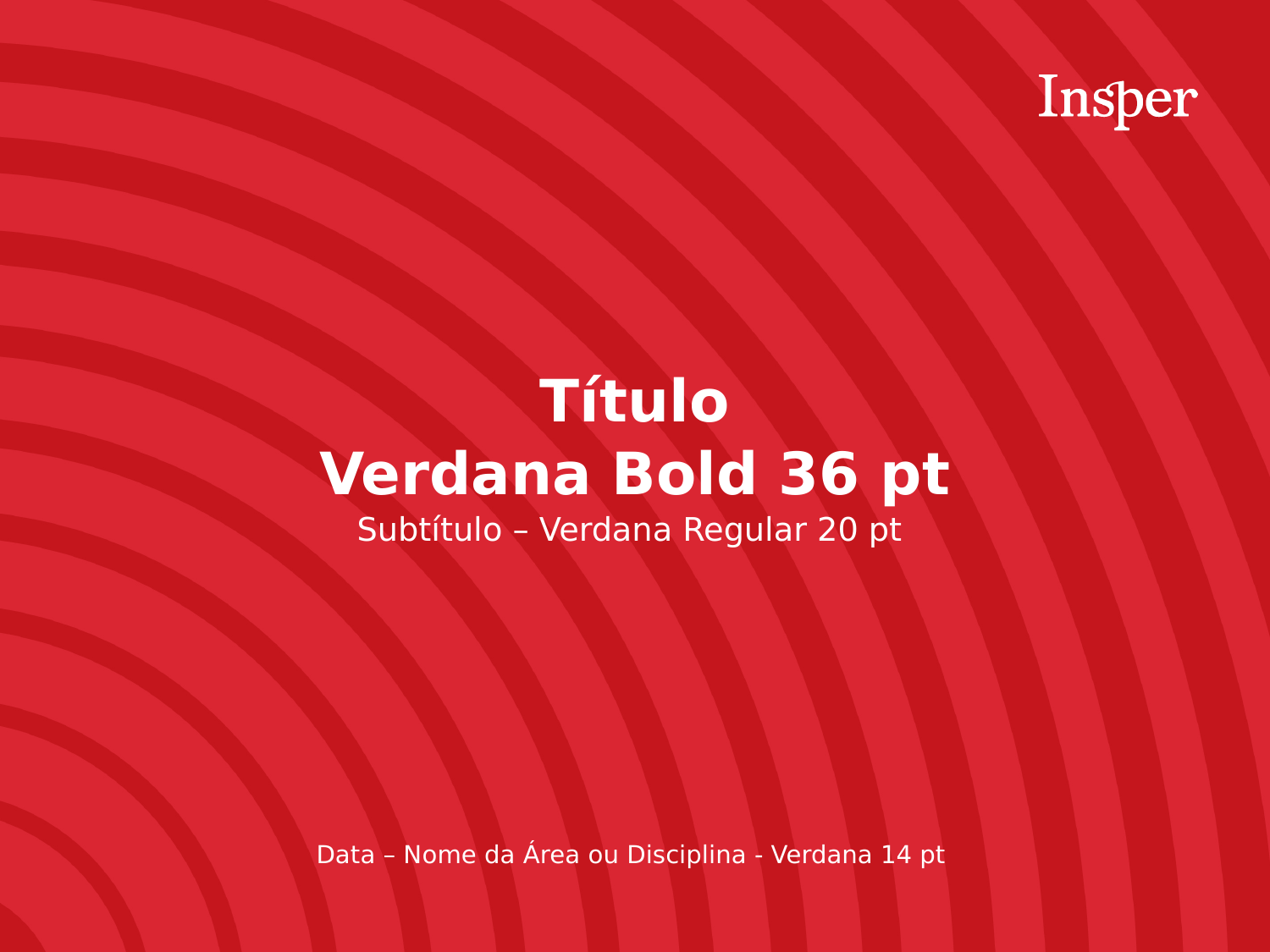

Título
Verdana Bold 36 pt
Subtítulo – Verdana Regular 20 pt
Data – Nome da Área ou Disciplina - Verdana 14 pt